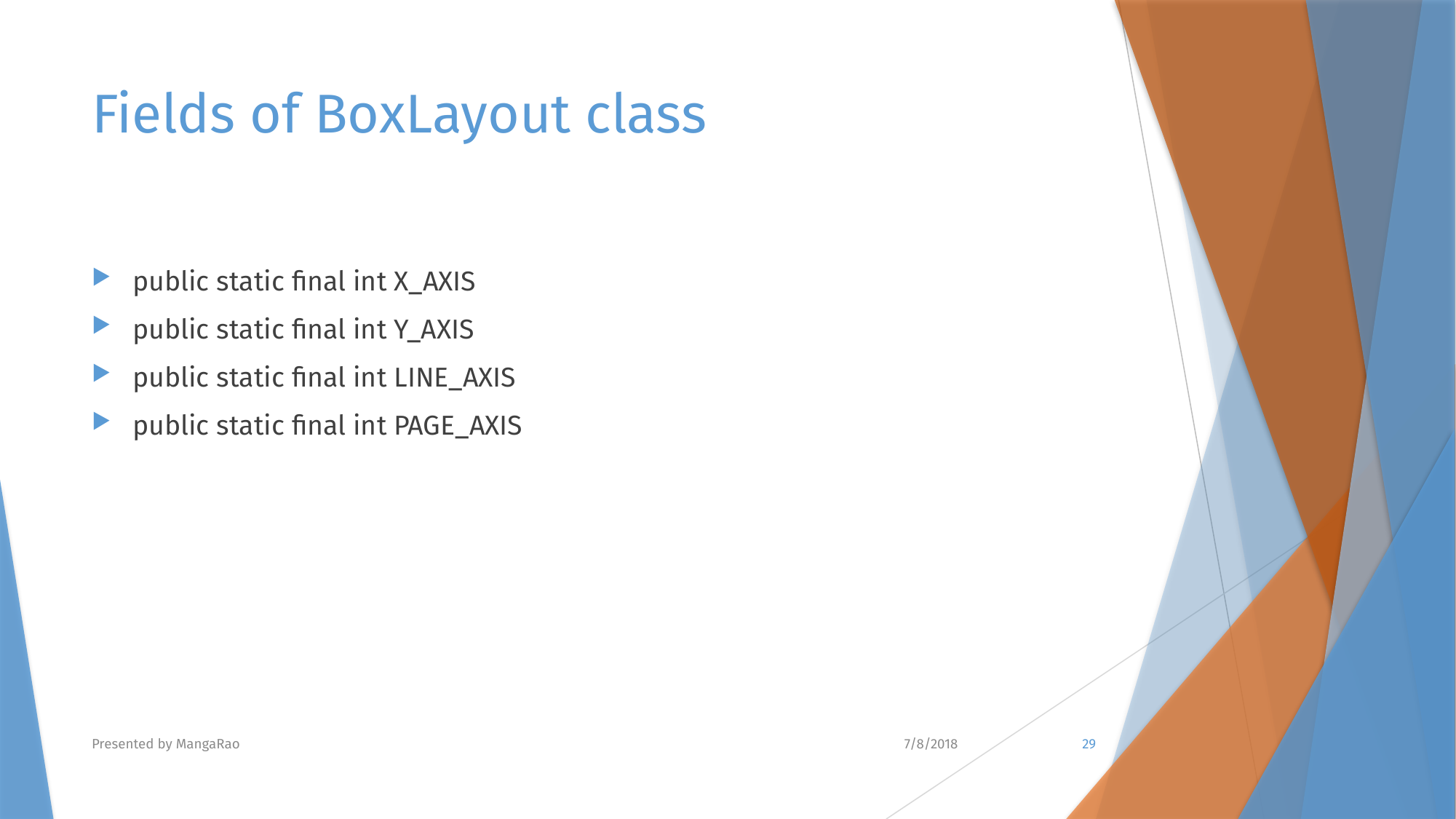

# Fields of BoxLayout class
public static final int X_AXIS
public static final int Y_AXIS
public static final int LINE_AXIS
public static final int PAGE_AXIS

Presented by MangaRao
7/8/2018
29